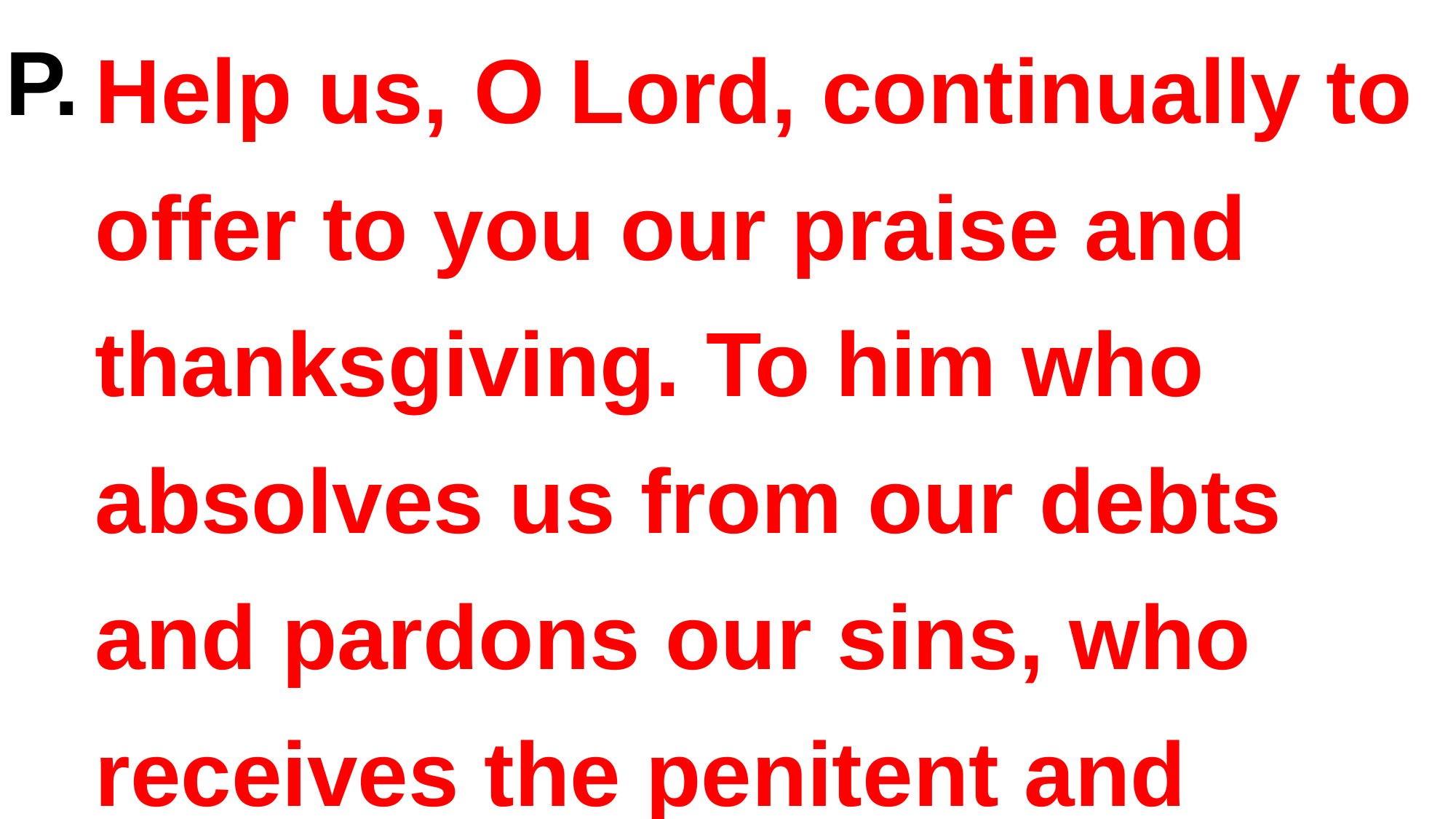

Help us, O Lord, continually to offer to you our praise and thanksgiving. To him who absolves us from our debts and pardons our sins, who receives the penitent and makes him holy, who yearns for the …
P.